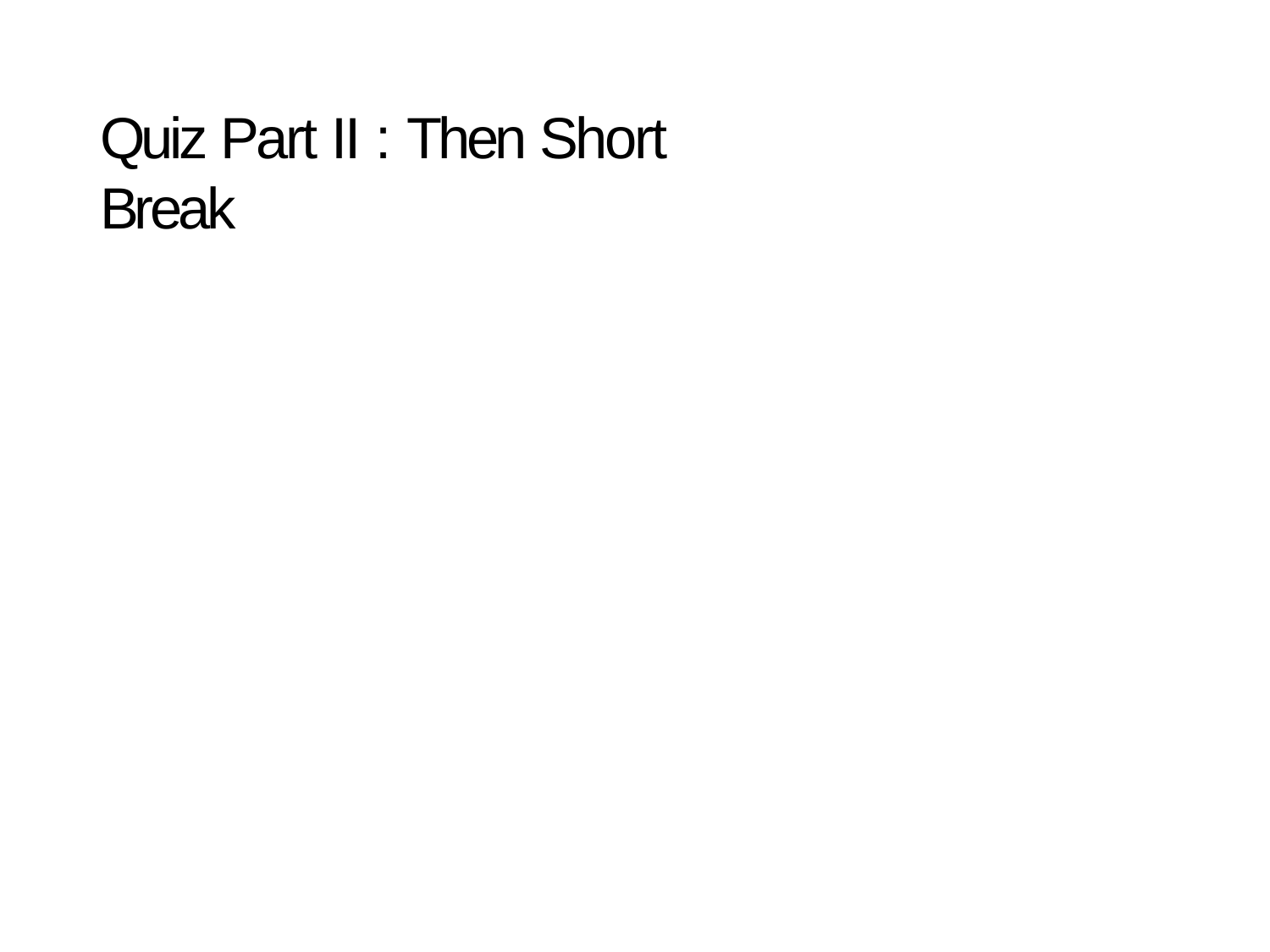

# Quiz Part II : Then Short Break